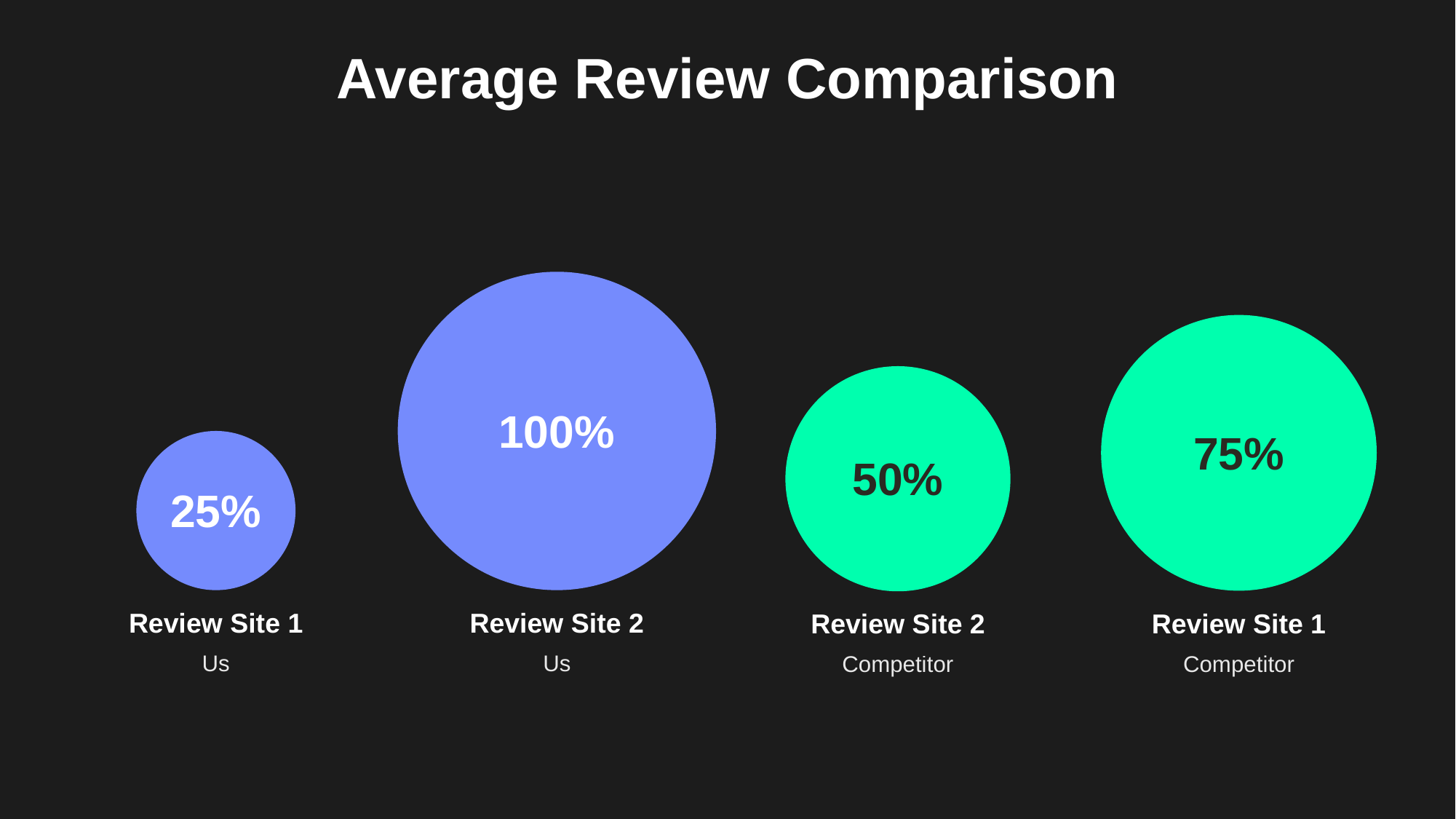

Average Review Comparison

100%
75%

50%
25%
Review Site 1
Review Site 2
Review Site 1
Review Site 2
Us
Us
Competitor
Competitor